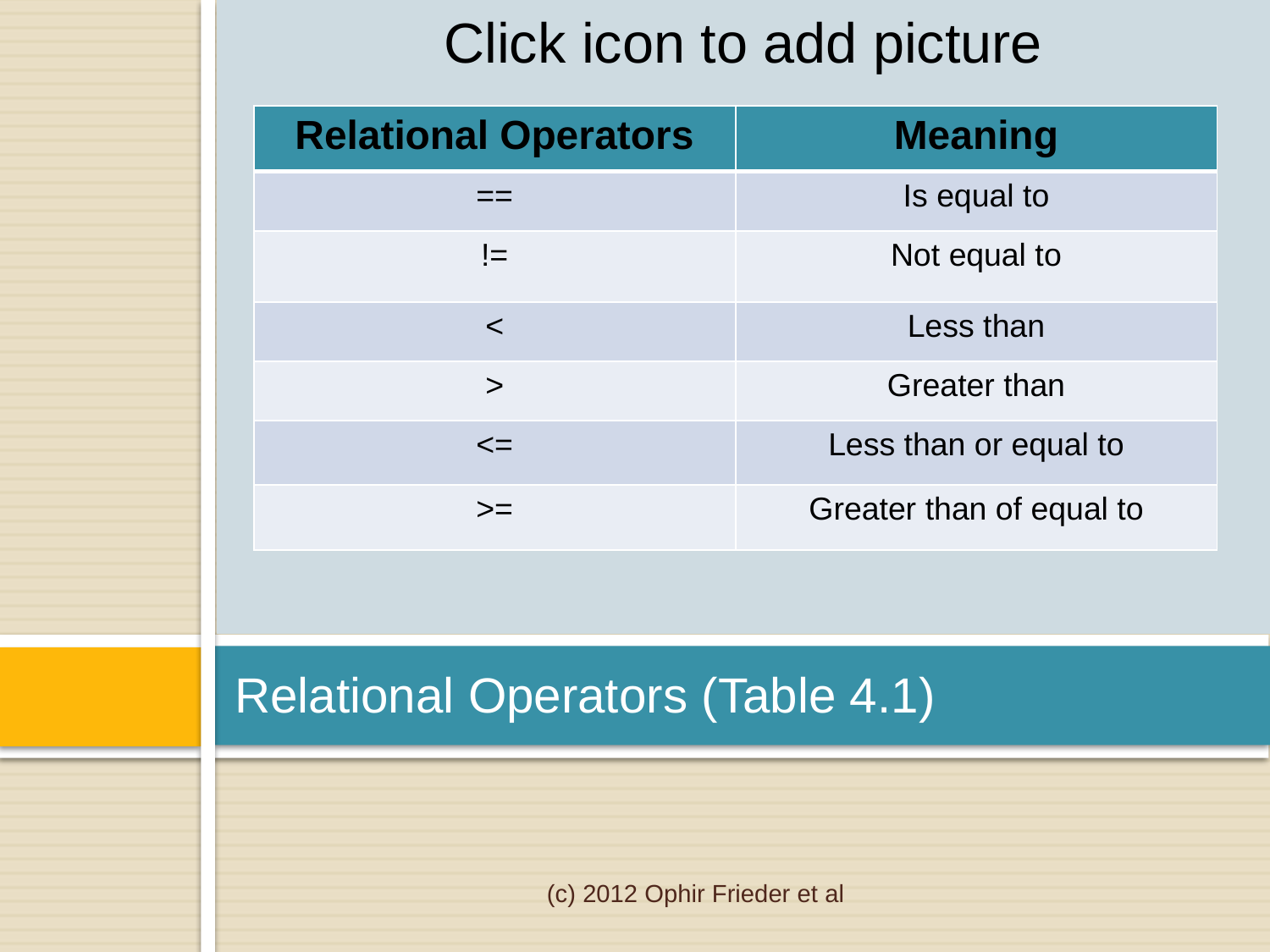

| Relational Operators | Meaning |
| --- | --- |
| == | Is equal to |
| != | Not equal to |
| < | Less than |
| > | Greater than |
| <= | Less than or equal to |
| >= | Greater than of equal to |
# Relational Operators (Table 4.1)

(c) 2012 Ophir Frieder et al